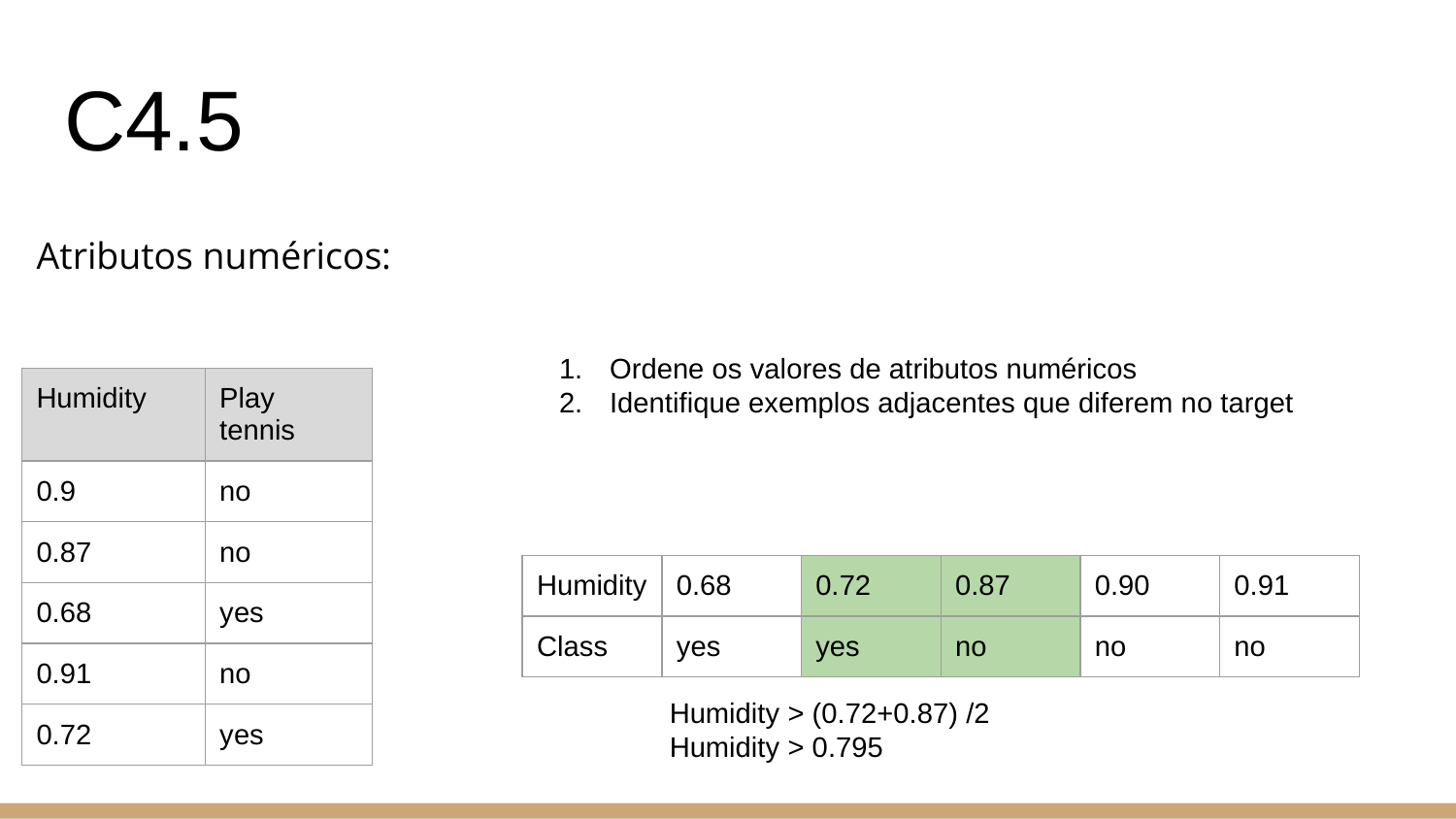

# C4.5
Atributos numéricos:
Ordene os valores de atributos numéricos
Identifique exemplos adjacentes que diferem no target
| Humidity | Play tennis |
| --- | --- |
| 0.9 | no |
| 0.87 | no |
| 0.68 | yes |
| 0.91 | no |
| 0.72 | yes |
| Humidity | 0.68 | 0.72 | 0.87 | 0.90 | 0.91 |
| --- | --- | --- | --- | --- | --- |
| Class | yes | yes | no | no | no |
Humidity > (0.72+0.87) /2
Humidity > 0.795